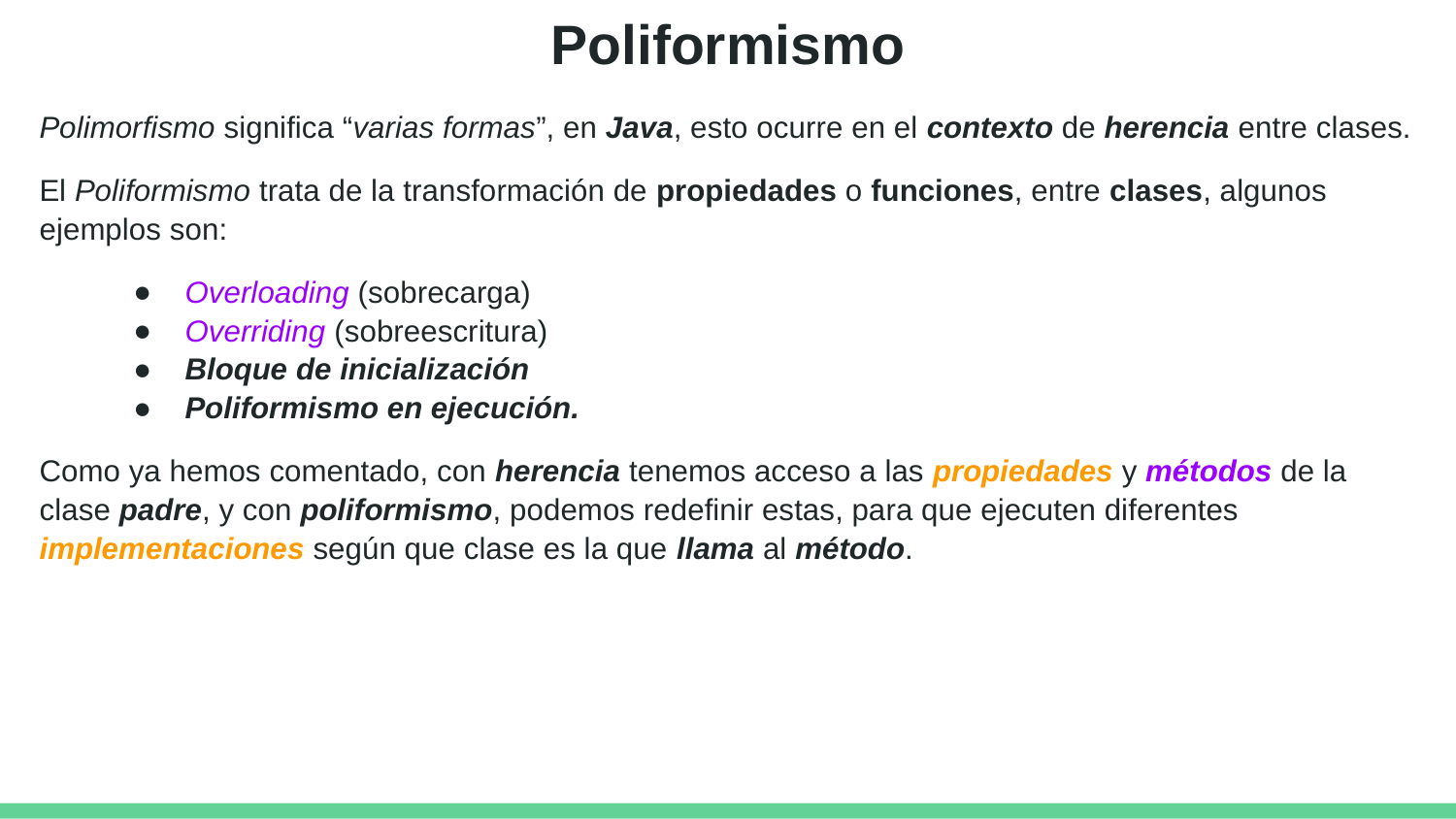

# Poliformismo
Polimorfismo significa “varias formas”, en Java, esto ocurre en el contexto de herencia entre clases.
El Poliformismo trata de la transformación de propiedades o funciones, entre clases, algunos ejemplos son:
Overloading (sobrecarga)
Overriding (sobreescritura)
Bloque de inicialización
Poliformismo en ejecución.
Como ya hemos comentado, con herencia tenemos acceso a las propiedades y métodos de la clase padre, y con poliformismo, podemos redefinir estas, para que ejecuten diferentes implementaciones según que clase es la que llama al método.